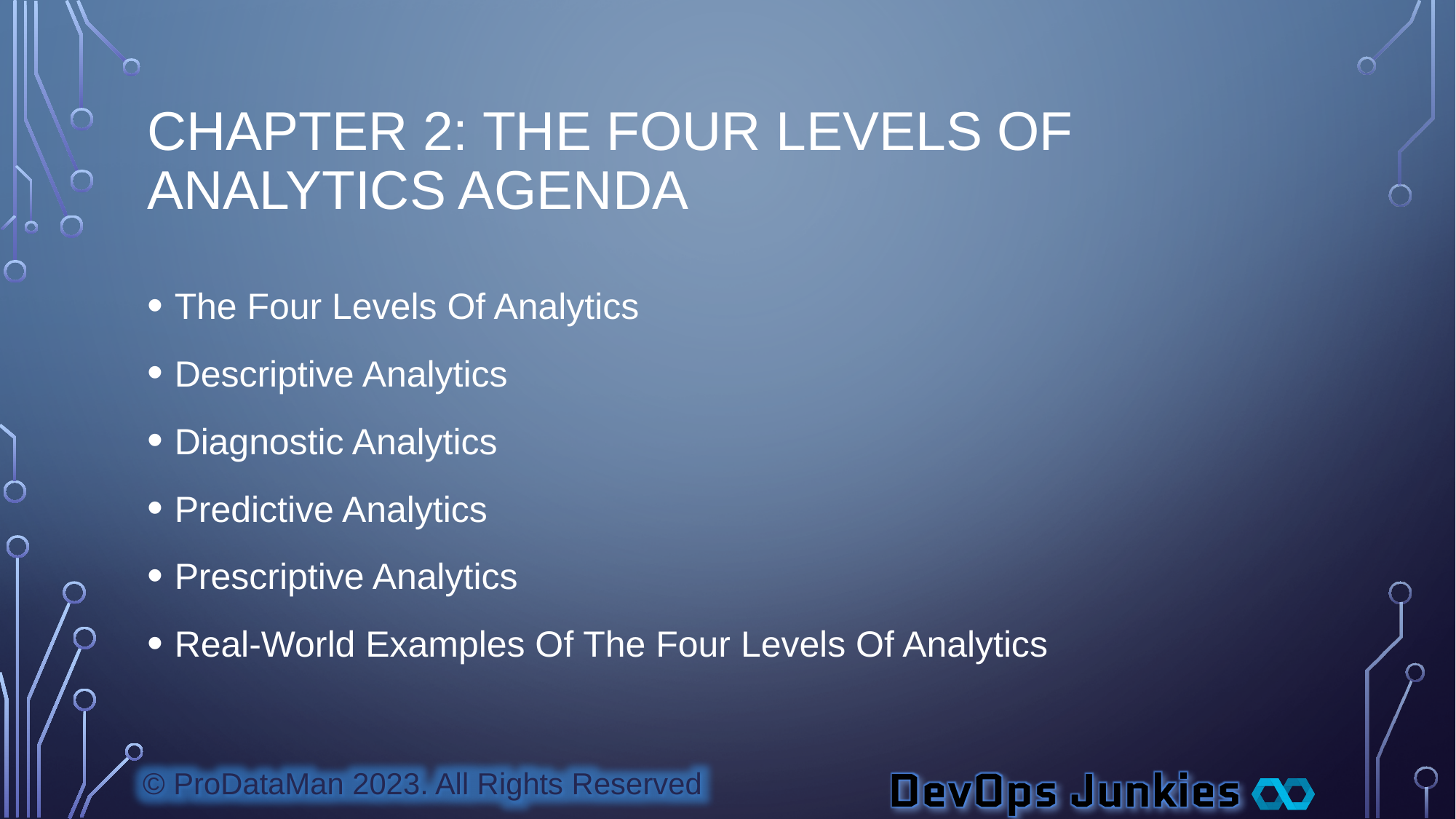

# Chapter 2: The Four Levels Of Analytics Agenda
The Four Levels Of Analytics
Descriptive Analytics
Diagnostic Analytics
Predictive Analytics
Prescriptive Analytics
Real-World Examples Of The Four Levels Of Analytics